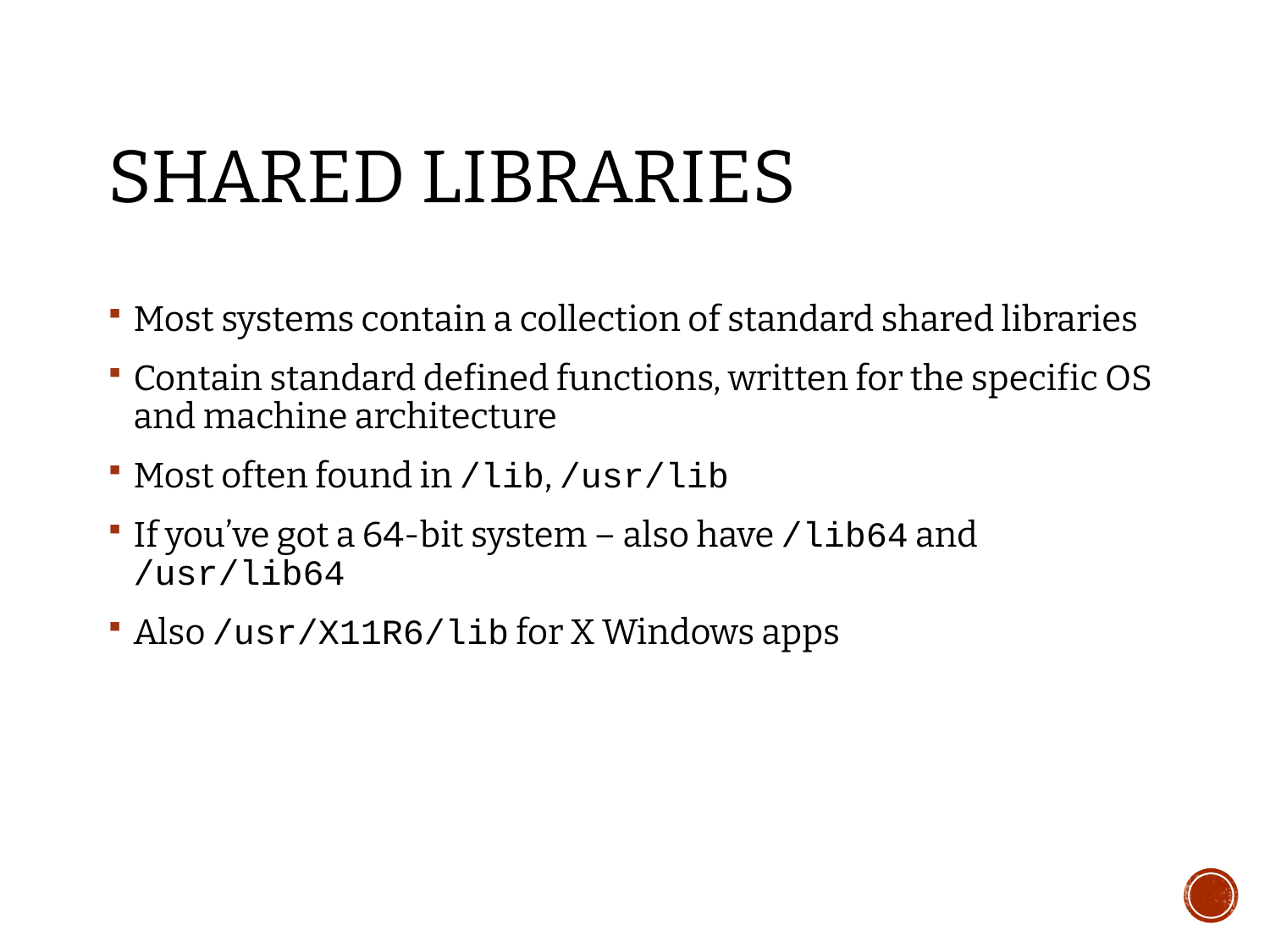

# Shared Libraries
Most systems contain a collection of standard shared libraries
Contain standard defined functions, written for the specific OS and machine architecture
Most often found in /lib, /usr/lib
If you’ve got a 64-bit system – also have /lib64 and /usr/lib64
Also /usr/X11R6/lib for X Windows apps